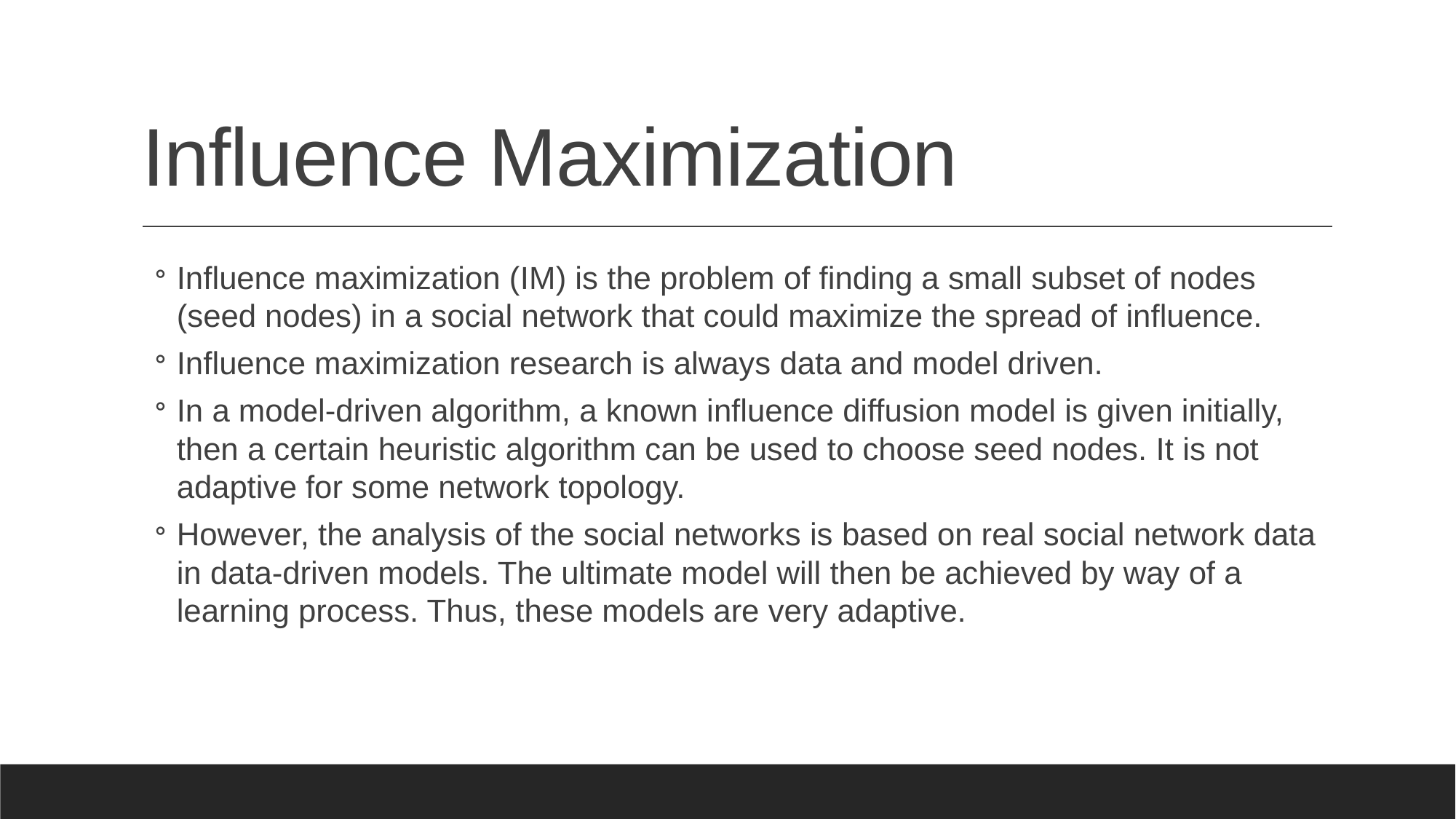

# Influence Maximization
Influence maximization (IM) is the problem of finding a small subset of nodes (seed nodes) in a social network that could maximize the spread of influence.
Influence maximization research is always data and model driven.
In a model-driven algorithm, a known influence diffusion model is given initially, then a certain heuristic algorithm can be used to choose seed nodes. It is not adaptive for some network topology.
However, the analysis of the social networks is based on real social network data in data-driven models. The ultimate model will then be achieved by way of a learning process. Thus, these models are very adaptive.